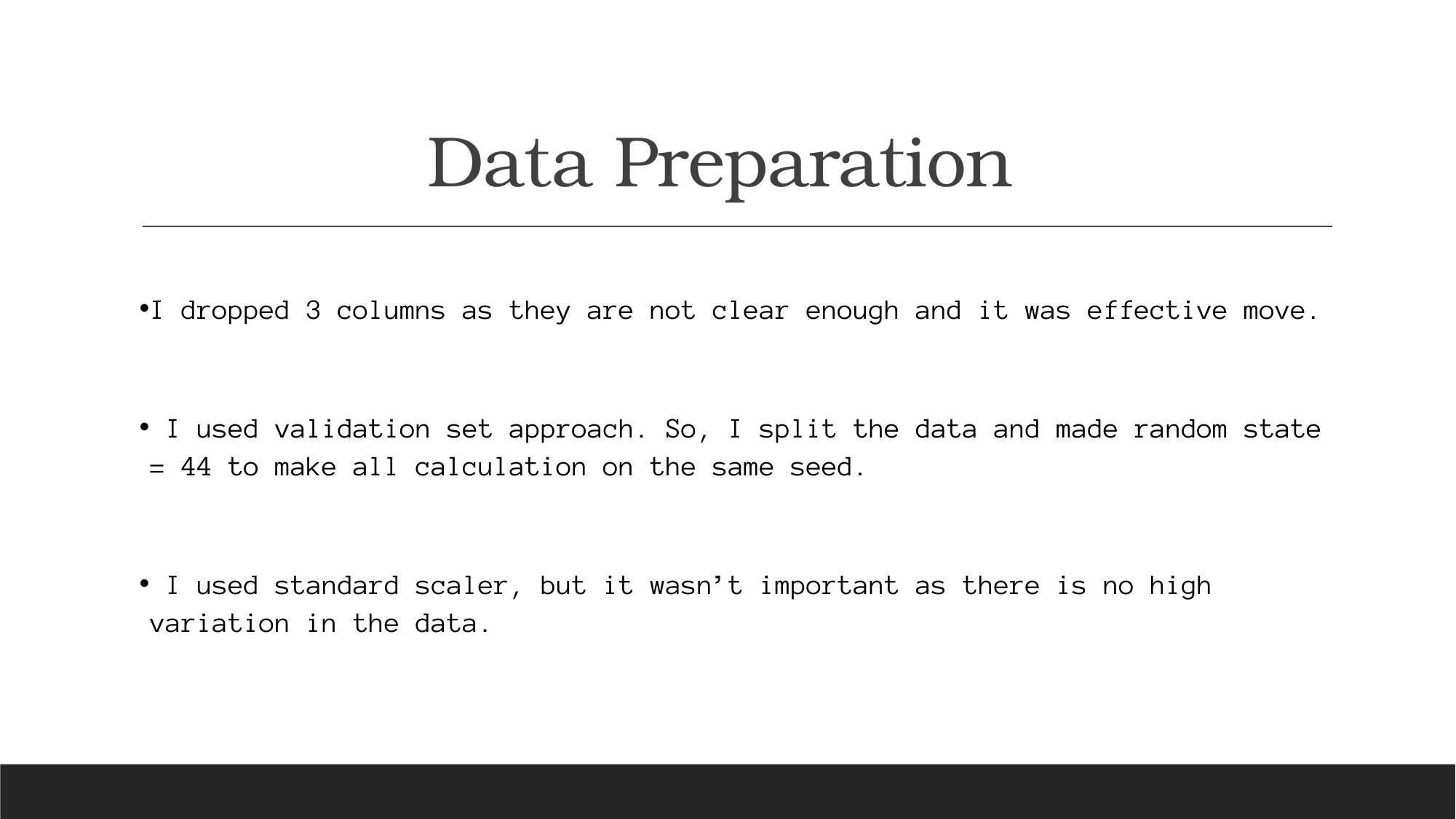

# Data Preparation
I dropped 3 columns as they are not clear enough and it was effective move.

 I used validation set approach. So, I split the data and made random state = 44 to make all calculation on the same seed.

 I used standard scaler, but it wasn’t important as there is no high variation in the data.